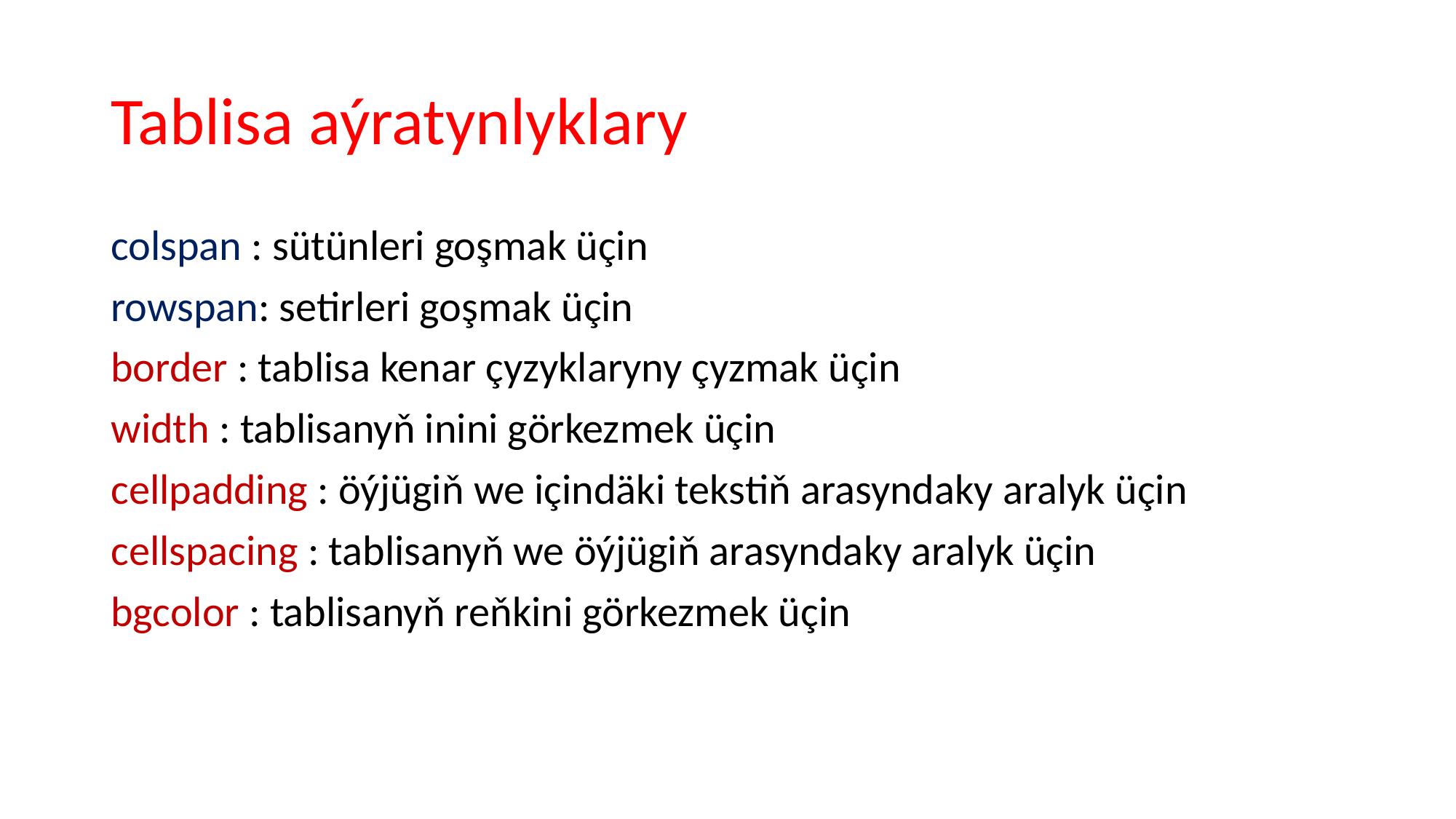

# Tablisa aýratynlyklary
colspan : sütünleri goşmak üçin
rowspan: setirleri goşmak üçin
border : tablisa kenar çyzyklaryny çyzmak üçin
width : tablisanyň inini görkezmek üçin
cellpadding : öýjügiň we içindäki tekstiň arasyndaky aralyk üçin
cellspacing : tablisanyň we öýjügiň arasyndaky aralyk üçin
bgcolor : tablisanyň reňkini görkezmek üçin